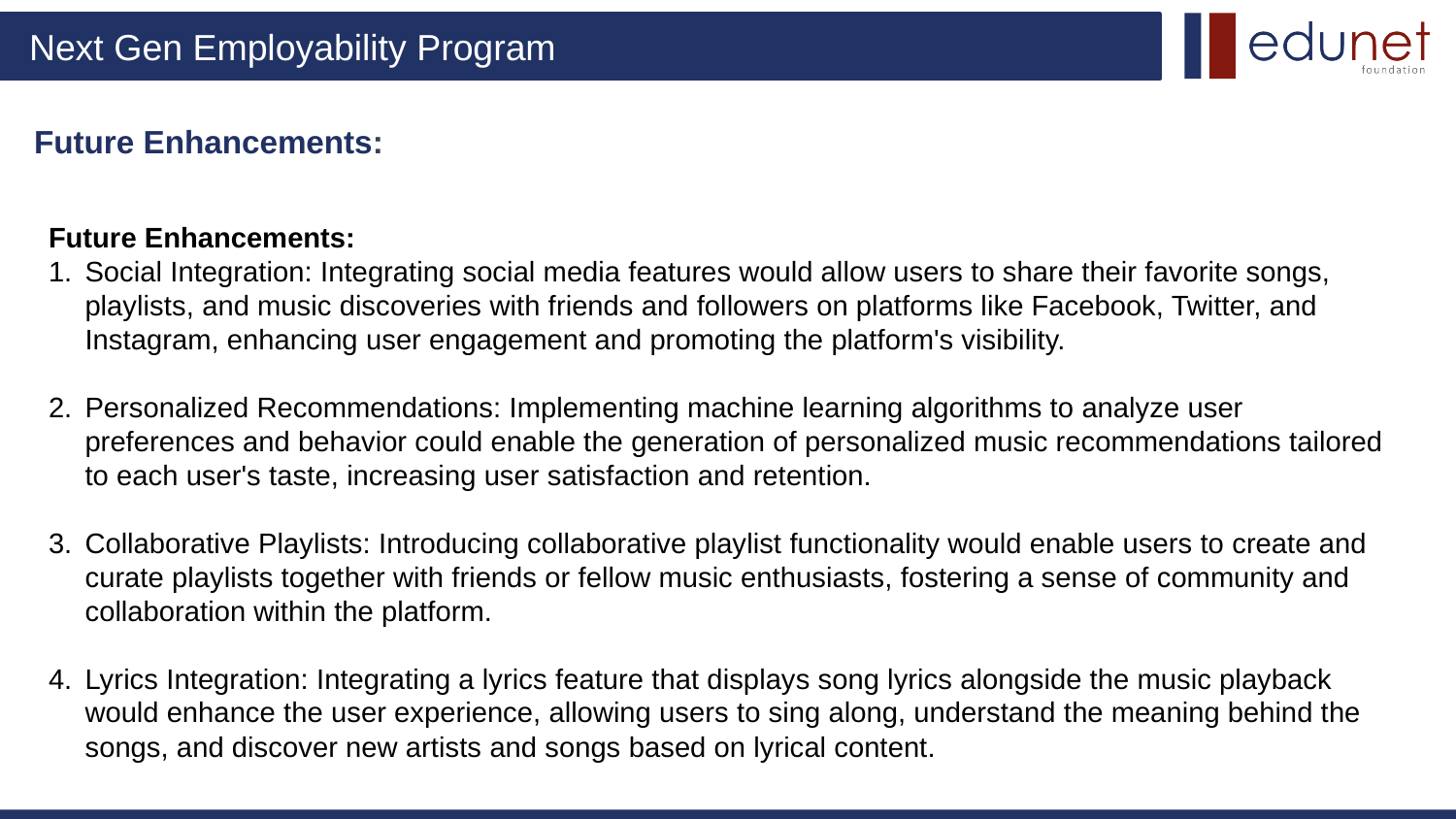

# Future Enhancements:
Future Enhancements:
Social Integration: Integrating social media features would allow users to share their favorite songs, playlists, and music discoveries with friends and followers on platforms like Facebook, Twitter, and Instagram, enhancing user engagement and promoting the platform's visibility.

Personalized Recommendations: Implementing machine learning algorithms to analyze user preferences and behavior could enable the generation of personalized music recommendations tailored to each user's taste, increasing user satisfaction and retention.

Collaborative Playlists: Introducing collaborative playlist functionality would enable users to create and curate playlists together with friends or fellow music enthusiasts, fostering a sense of community and collaboration within the platform.

Lyrics Integration: Integrating a lyrics feature that displays song lyrics alongside the music playback would enhance the user experience, allowing users to sing along, understand the meaning behind the songs, and discover new artists and songs based on lyrical content.